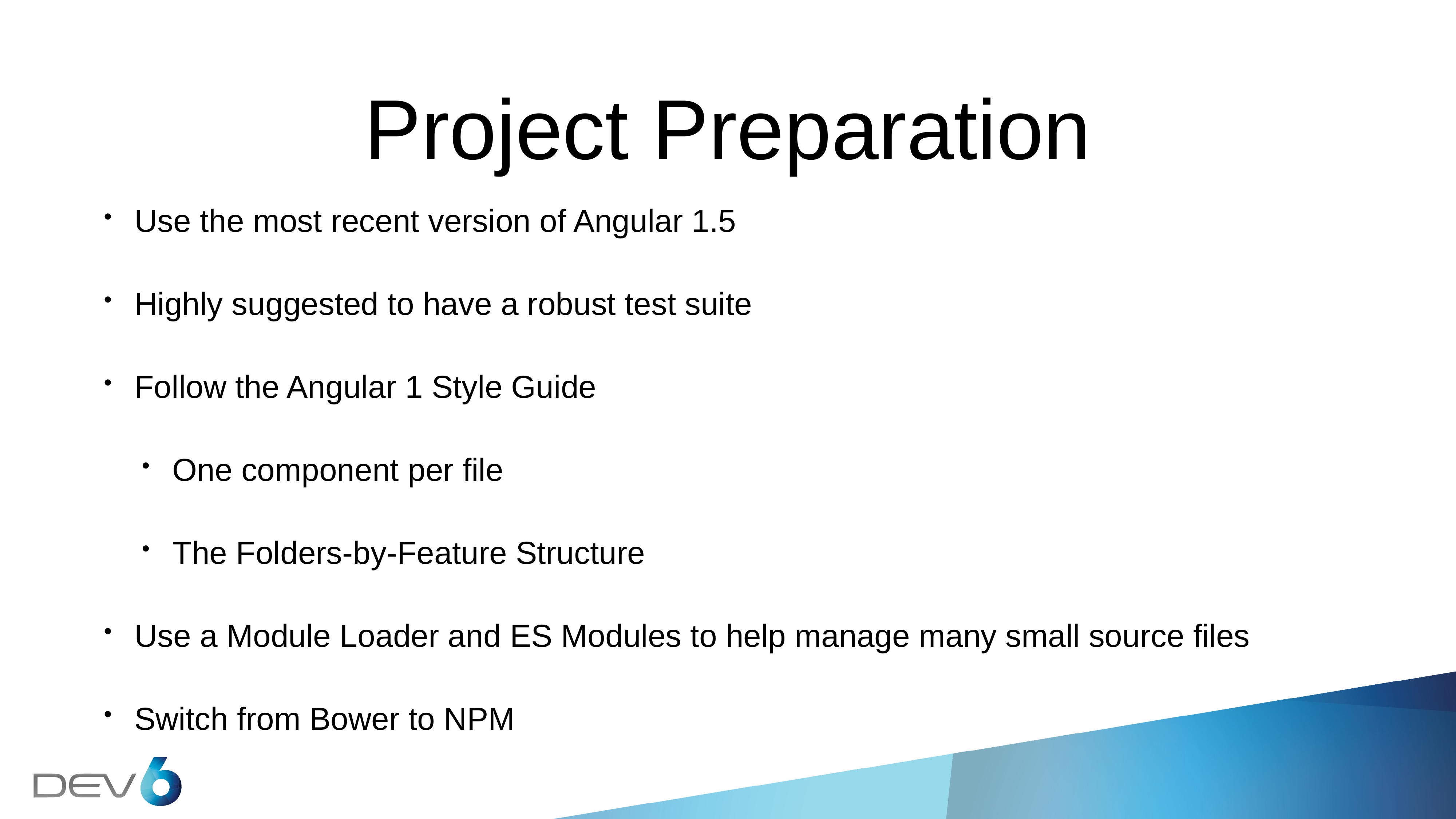

# Project Preparation
Use the most recent version of Angular 1.5
Highly suggested to have a robust test suite
Follow the Angular 1 Style Guide
One component per file
The Folders-by-Feature Structure
Use a Module Loader and ES Modules to help manage many small source files
Switch from Bower to NPM